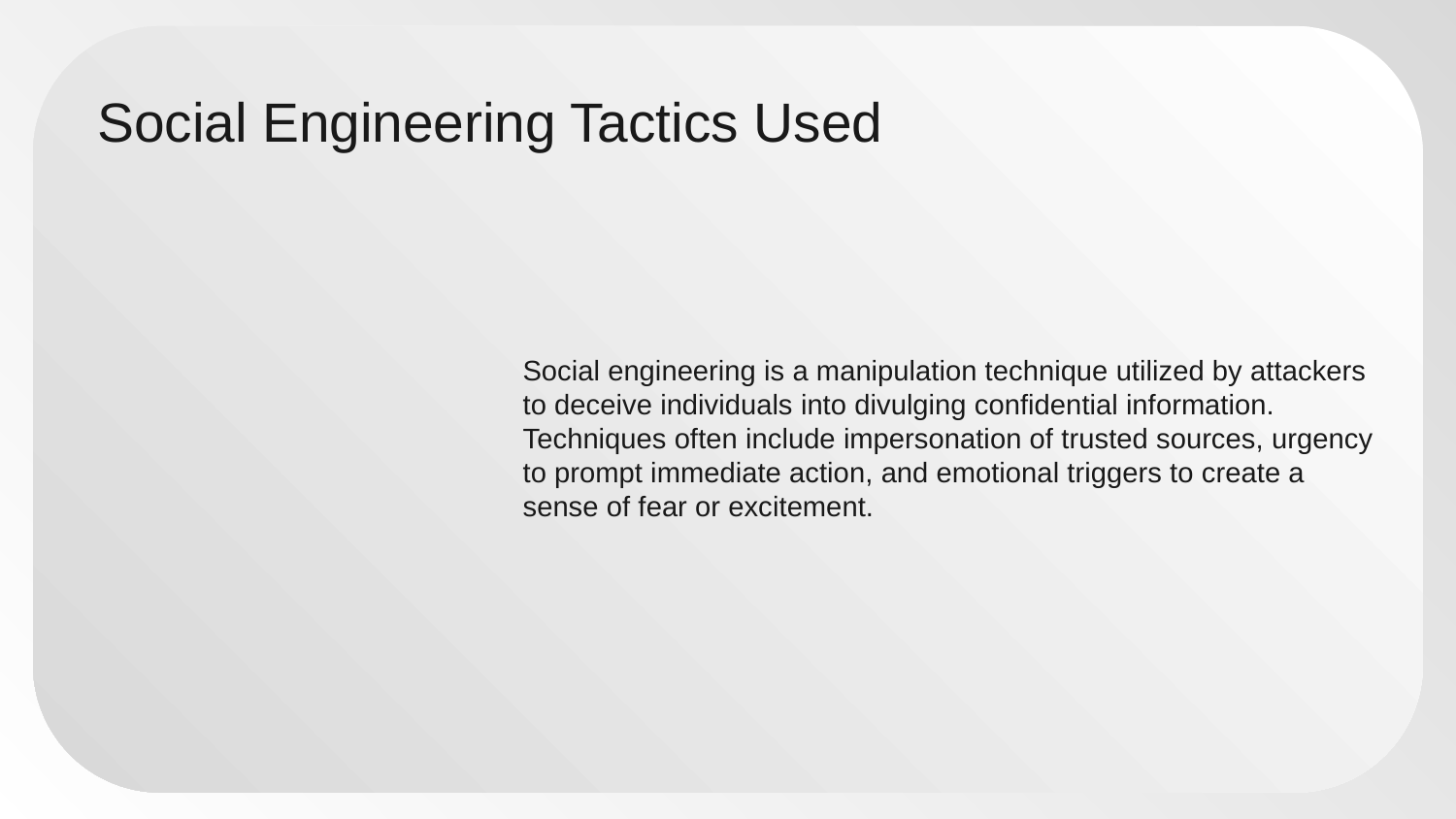

# Social Engineering Tactics Used
Social engineering is a manipulation technique utilized by attackers to deceive individuals into divulging confidential information. Techniques often include impersonation of trusted sources, urgency to prompt immediate action, and emotional triggers to create a sense of fear or excitement.